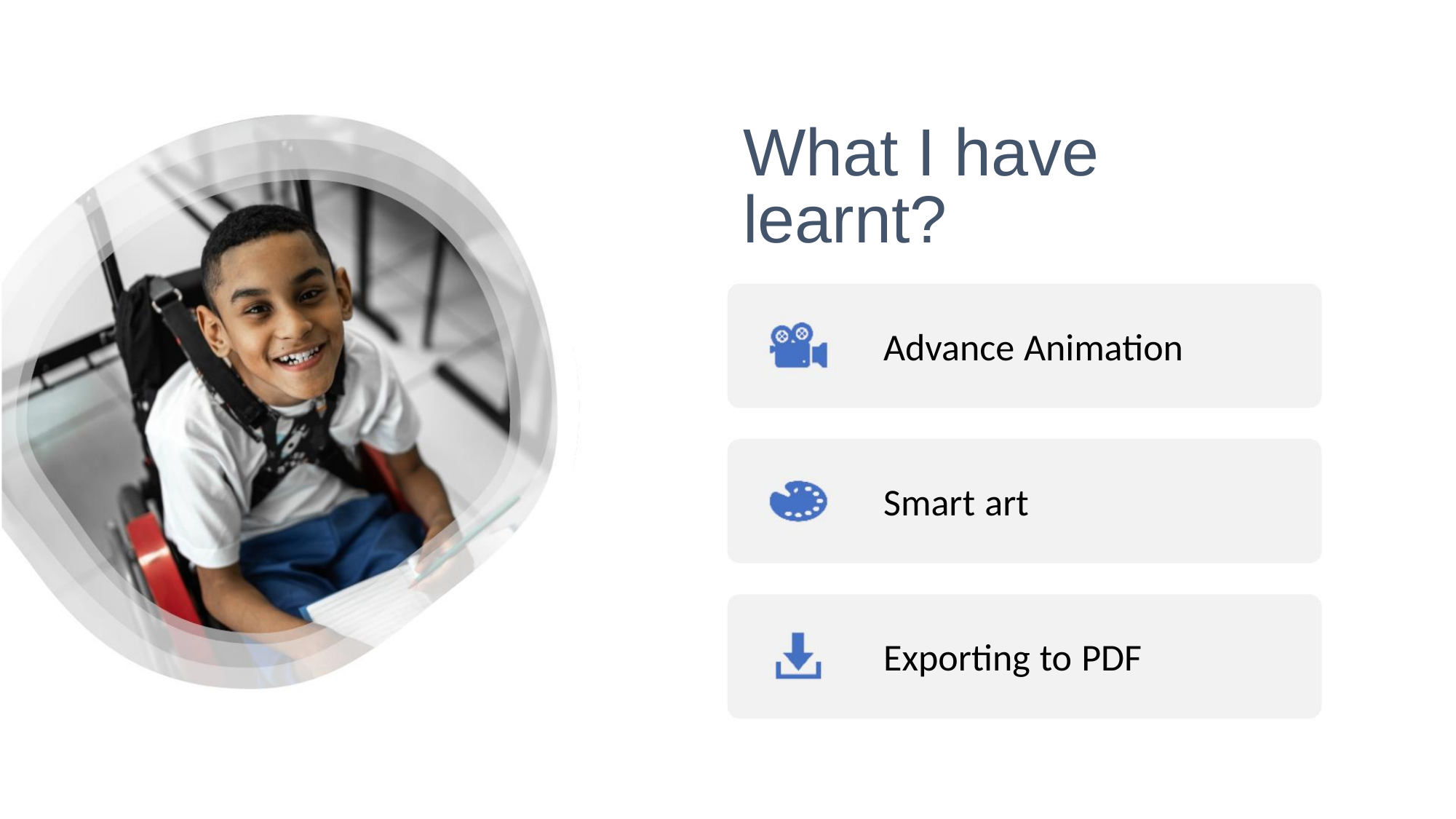

What I have learnt?
Advance Animation
Smart art
Exporting to PDF